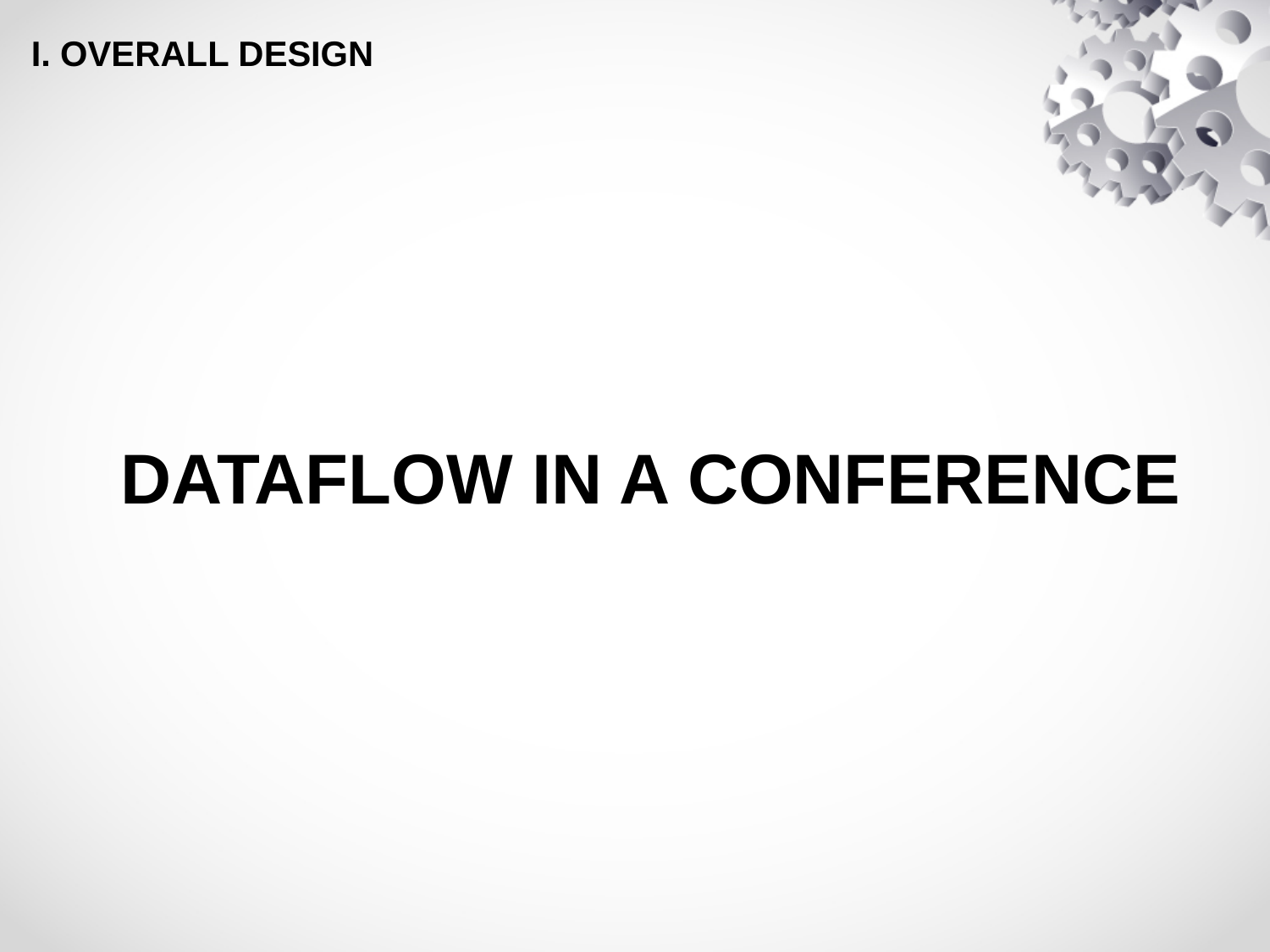

I. OVERALL DESIGN

DATAFLOW IN A CONFERENCE